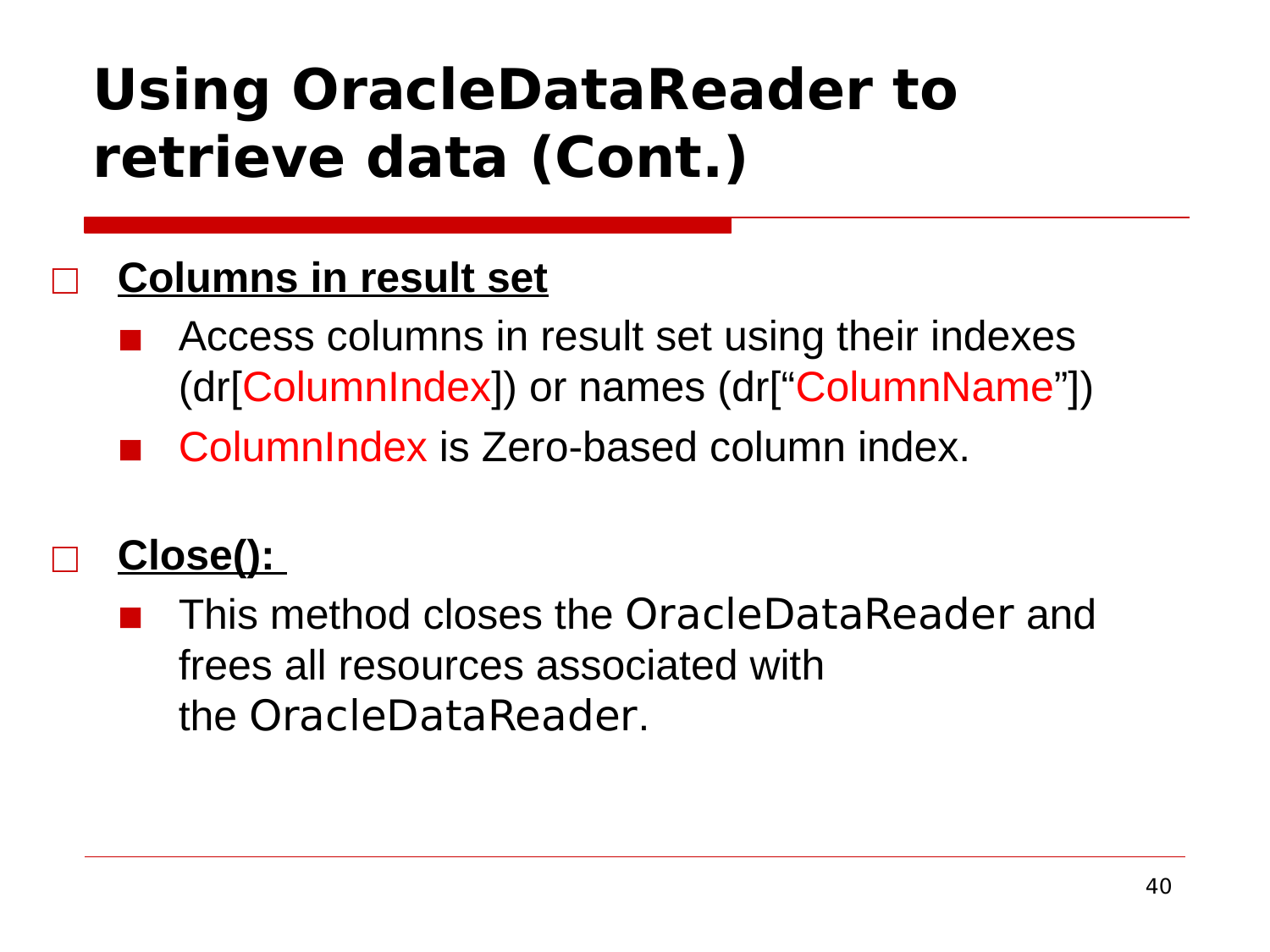

# Using OracleDataReader to retrieve data (Cont.)
Columns in result set
Access columns in result set using their indexes (dr[ColumnIndex]) or names (dr[“ColumnName”])
ColumnIndex is Zero-based column index.

Close():
This method closes the OracleDataReader and frees all resources associated with the OracleDataReader.

40